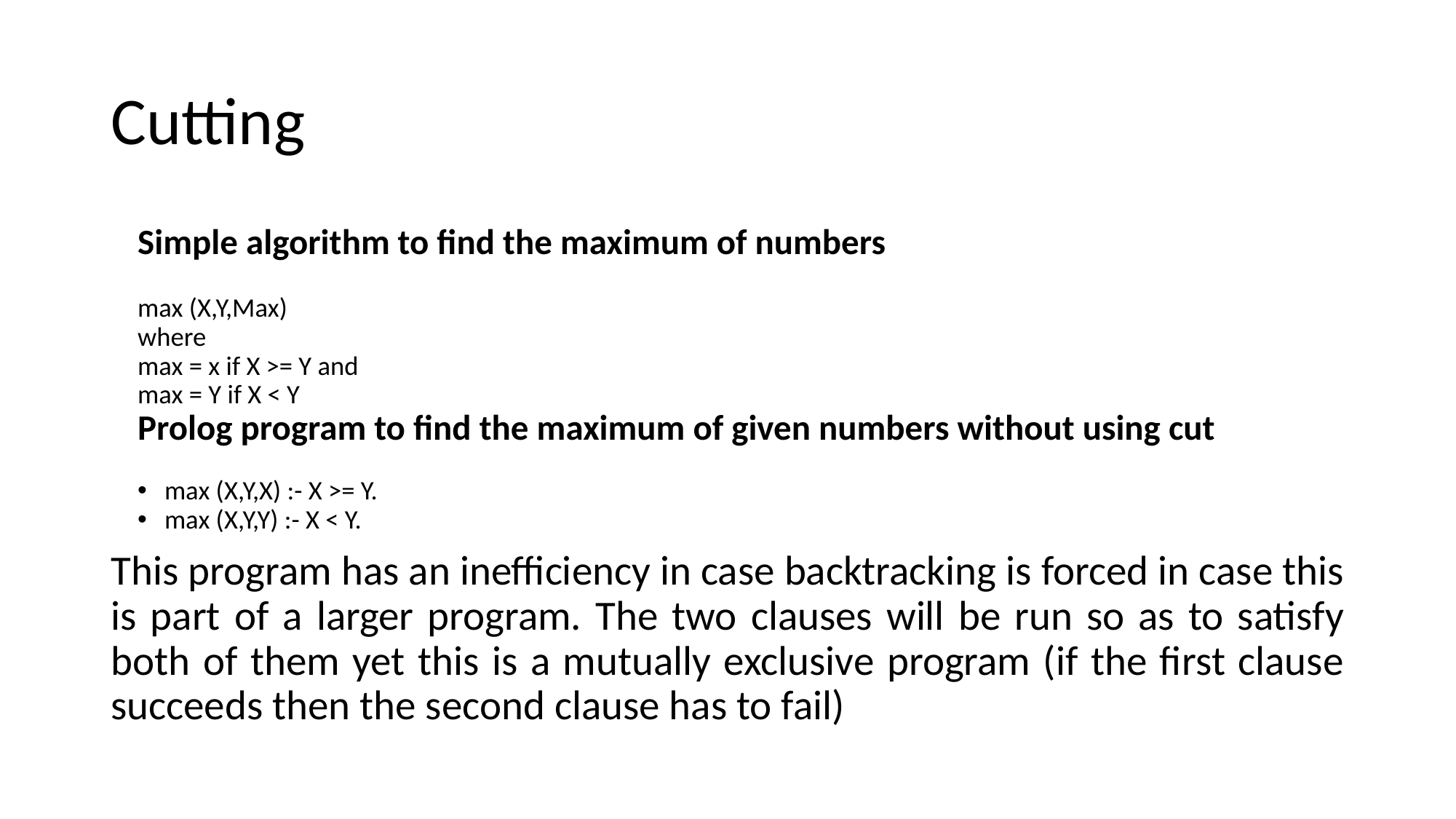

# Cutting
Simple algorithm to find the maximum of numbers

max (X,Y,Max)
	where
		max = x if X >= Y and
		max = Y if X < Y
Prolog program to find the maximum of given numbers without using cut

max (X,Y,X) :- X >= Y.
max (X,Y,Y) :- X < Y.
This program has an inefficiency in case backtracking is forced in case this is part of a larger program. The two clauses will be run so as to satisfy both of them yet this is a mutually exclusive program (if the first clause succeeds then the second clause has to fail)